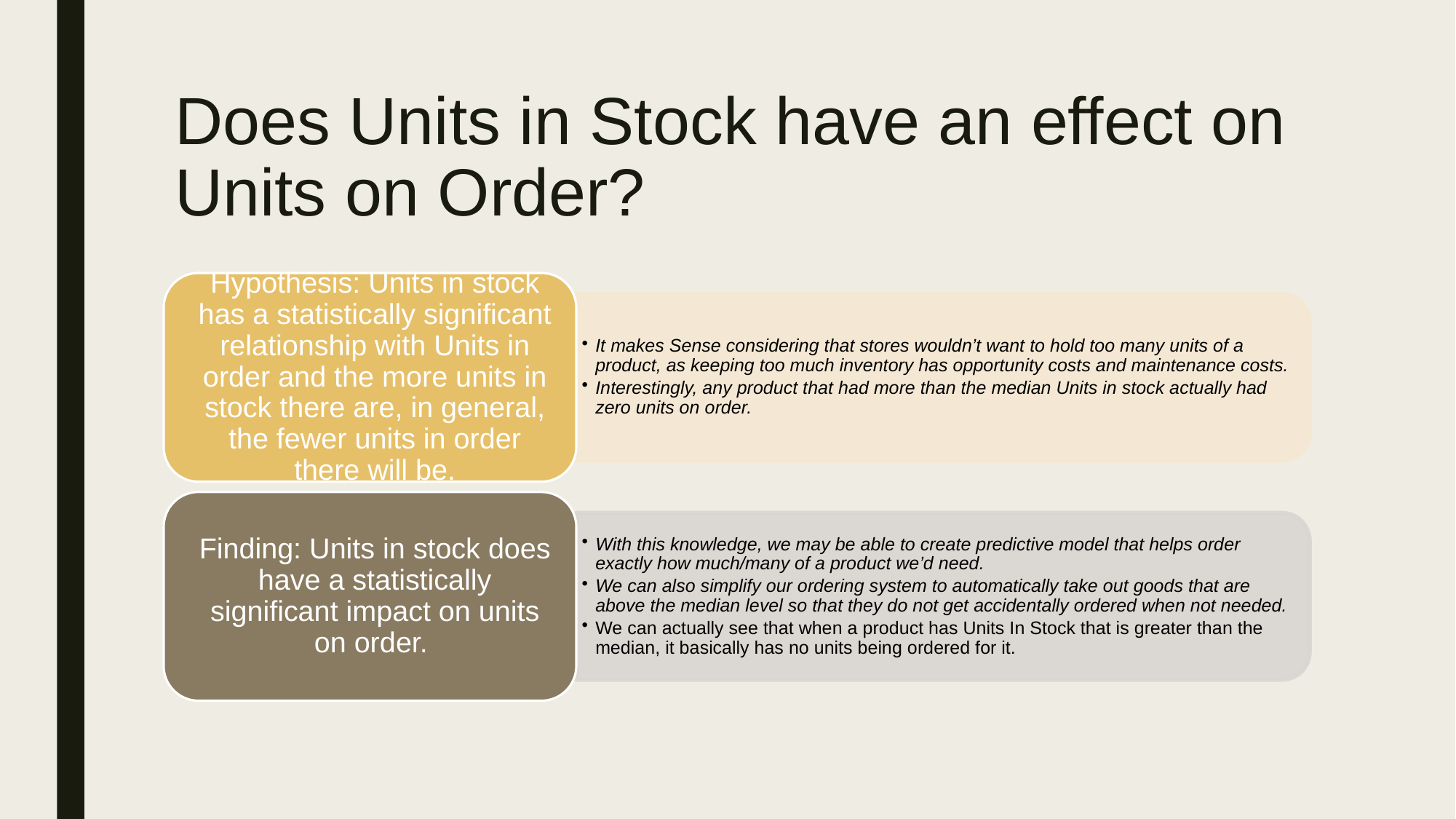

# Does Units in Stock have an effect on Units on Order?
It makes Sense considering that stores wouldn’t want to hold too many units of a product, as keeping too much inventory has opportunity costs and maintenance costs.
Interestingly, any product that had more than the median Units in stock actually had zero units on order.
Hypothesis: Units in stock has a statistically significant relationship with Units in order and the more units in stock there are, in general, the fewer units in order there will be.
With this knowledge, we may be able to create predictive model that helps order exactly how much/many of a product we’d need.
We can also simplify our ordering system to automatically take out goods that are above the median level so that they do not get accidentally ordered when not needed.
We can actually see that when a product has Units In Stock that is greater than the median, it basically has no units being ordered for it.
Finding: Units in stock does have a statistically significant impact on units on order.